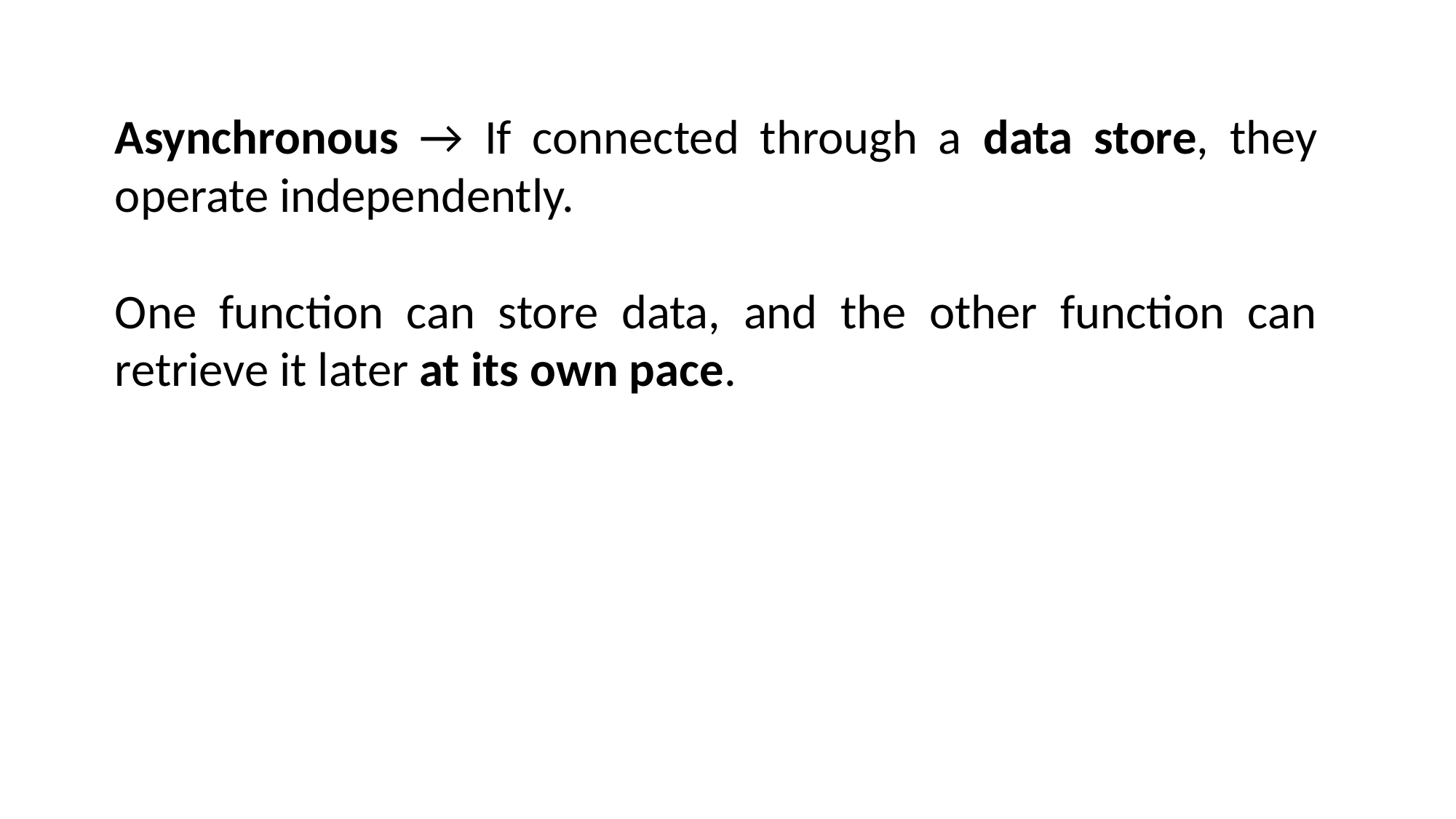

Asynchronous → If connected through a data store, they operate independently.

One function can store data, and the other function can retrieve it later at its own pace.